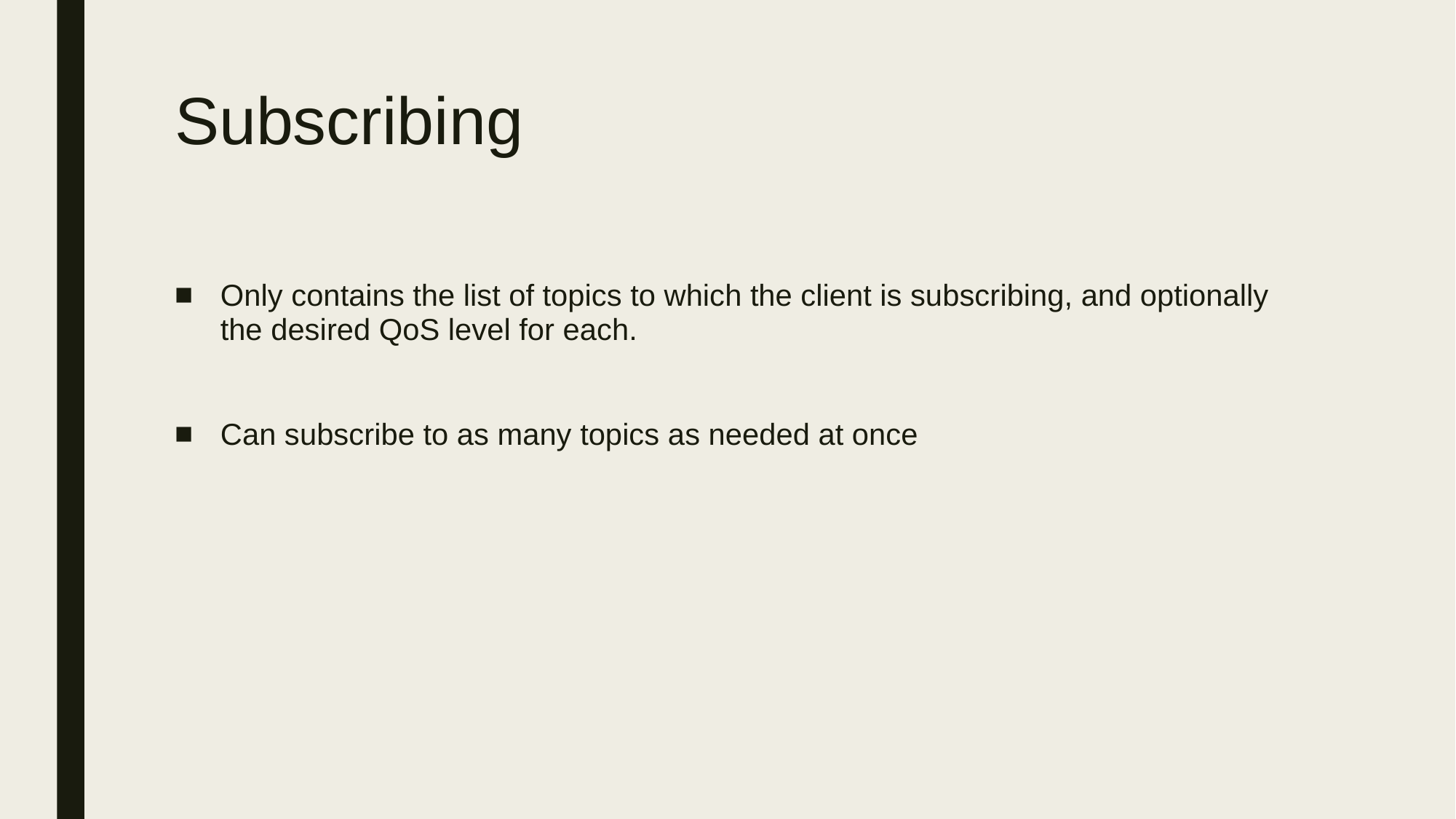

# Subscribing
Only contains the list of topics to which the client is subscribing, and optionally the desired QoS level for each.

Can subscribe to as many topics as needed at once